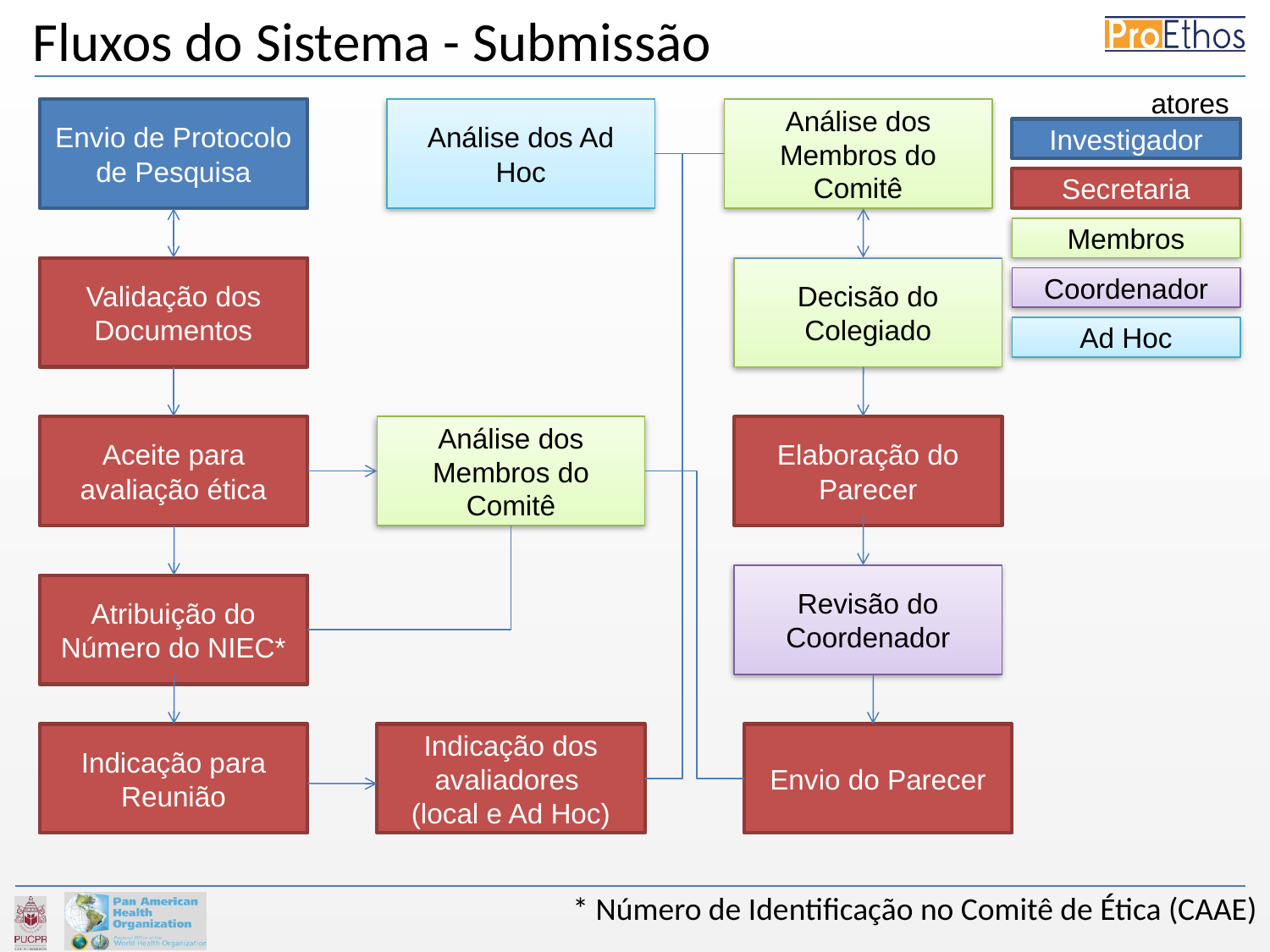

# Fluxos do Sistema - Submissão
atores
Envio de Protocolo de Pesquisa
Análise dos Ad Hoc
Análise dos Membros do Comitê
Investigador
Secretaria
Membros
Validação dos Documentos
Decisão do Colegiado
Coordenador
Ad Hoc
Aceite para avaliação ética
Análise dos Membros do Comitê
Elaboração do Parecer
Revisão do Coordenador
Atribuição do Número do NIEC*
Indicação para Reunião
Indicação dos avaliadores
(local e Ad Hoc)
Envio do Parecer
* Número de Identificação no Comitê de Ética (CAAE)